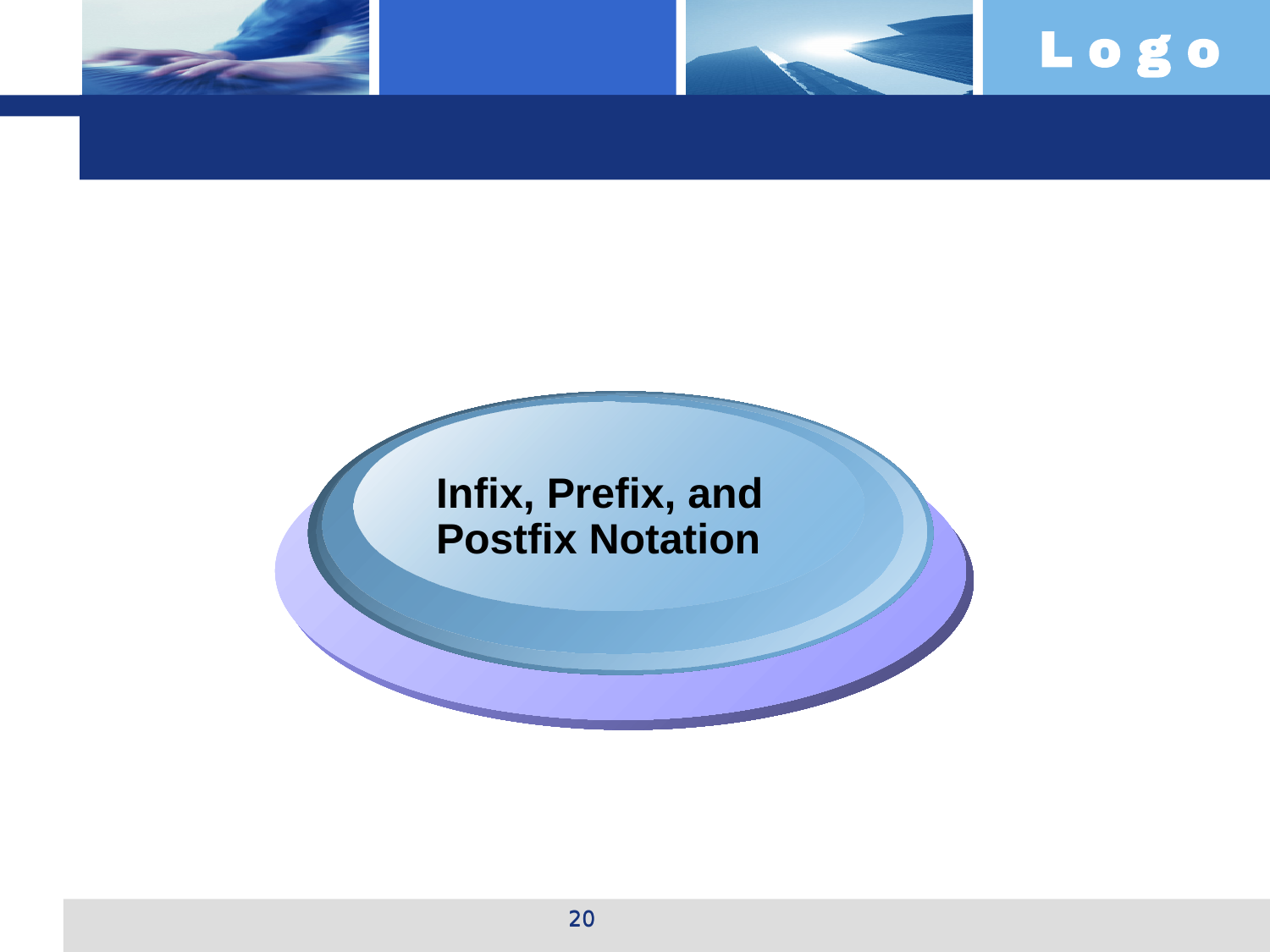

Infix, Prefix, and Postfix Notation
20
20